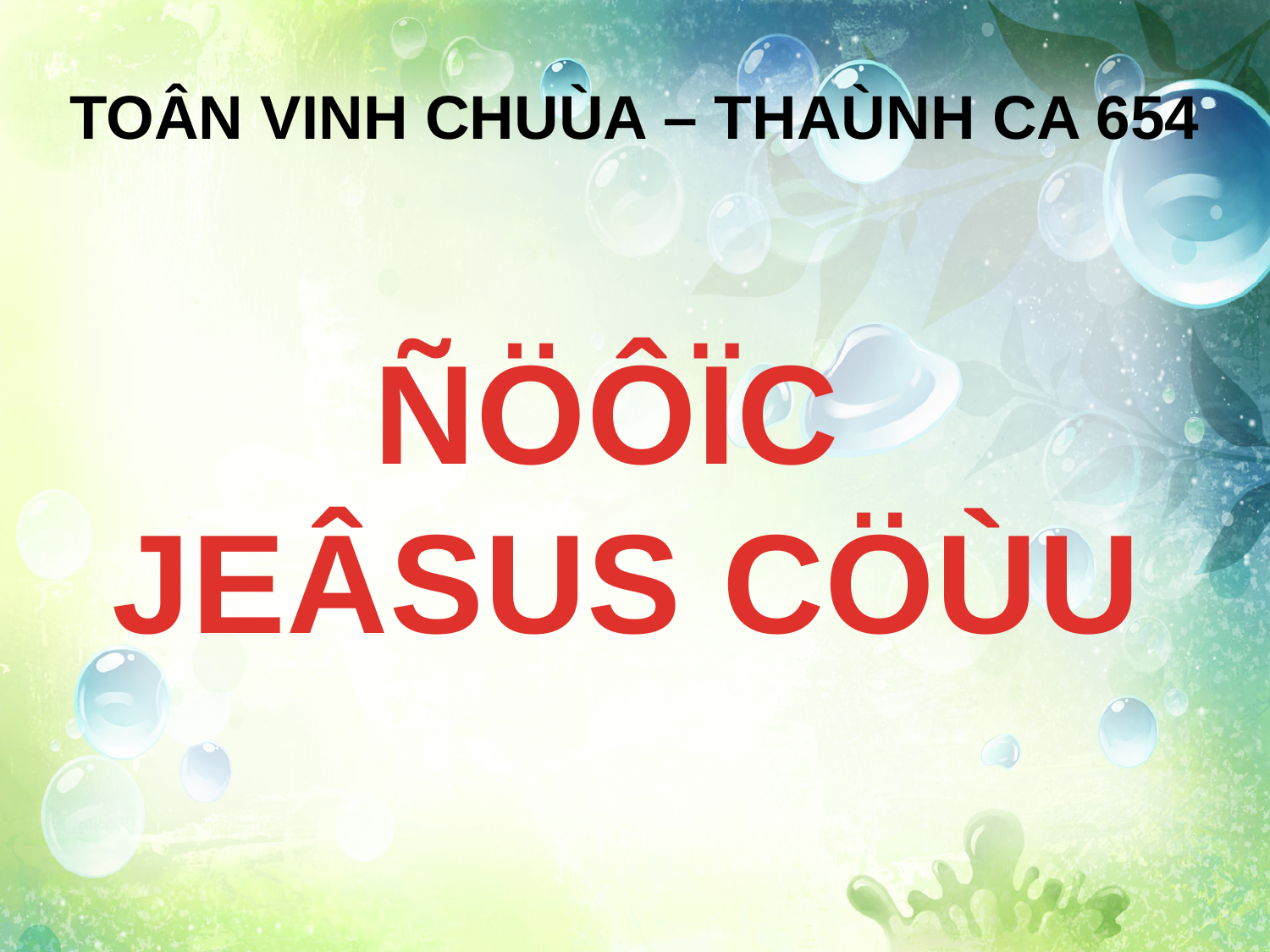

TOÂN VINH CHUÙA – THAÙNH CA 654
ÑÖÔÏC
JEÂSUS CÖÙU